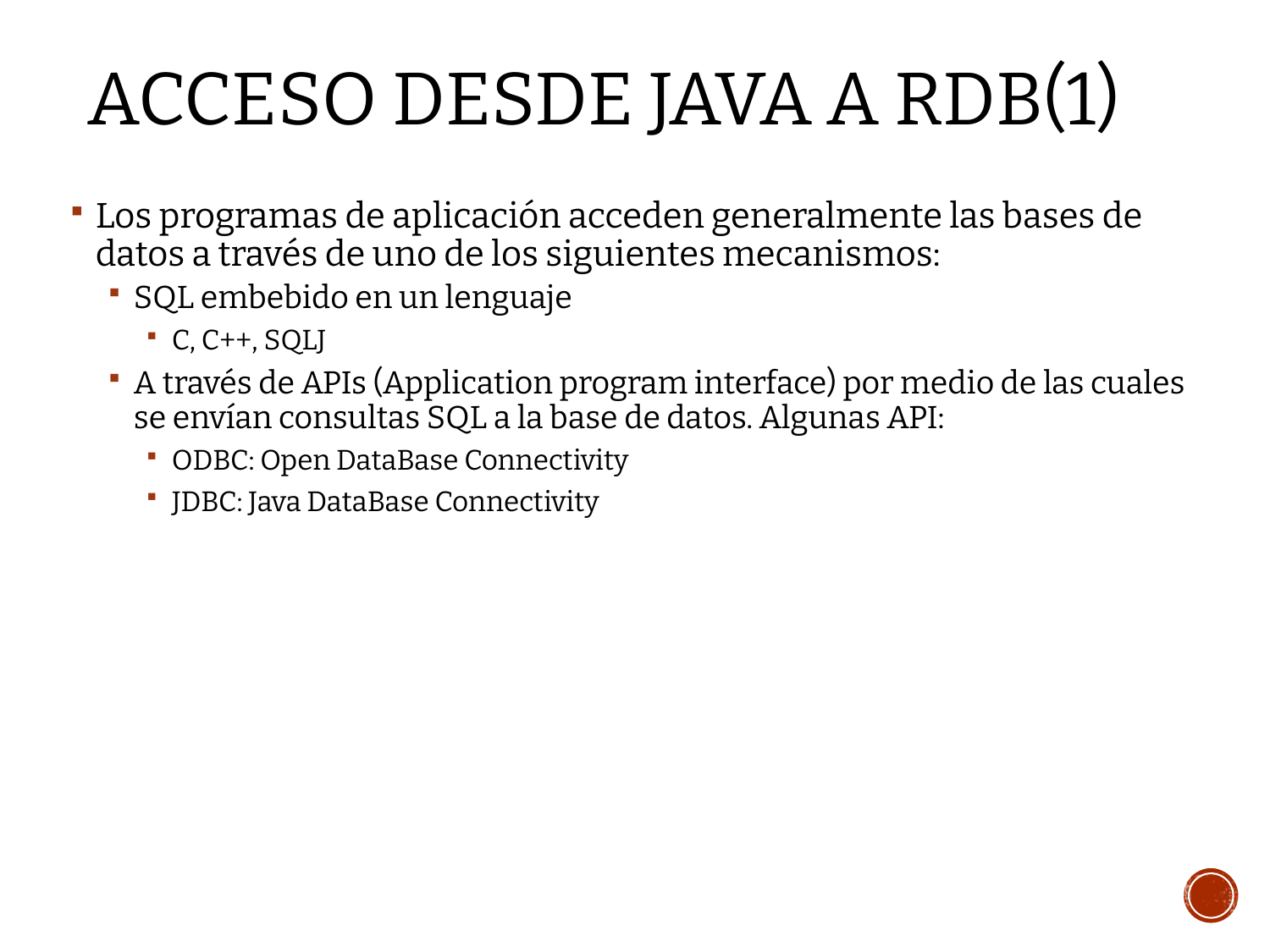

# Acceso desde Java a RDB(1)
Los programas de aplicación acceden generalmente las bases de datos a través de uno de los siguientes mecanismos:
SQL embebido en un lenguaje
C, C++, SQLJ
A través de APIs (Application program interface) por medio de las cuales se envían consultas SQL a la base de datos. Algunas API:
ODBC: Open DataBase Connectivity
JDBC: Java DataBase Connectivity